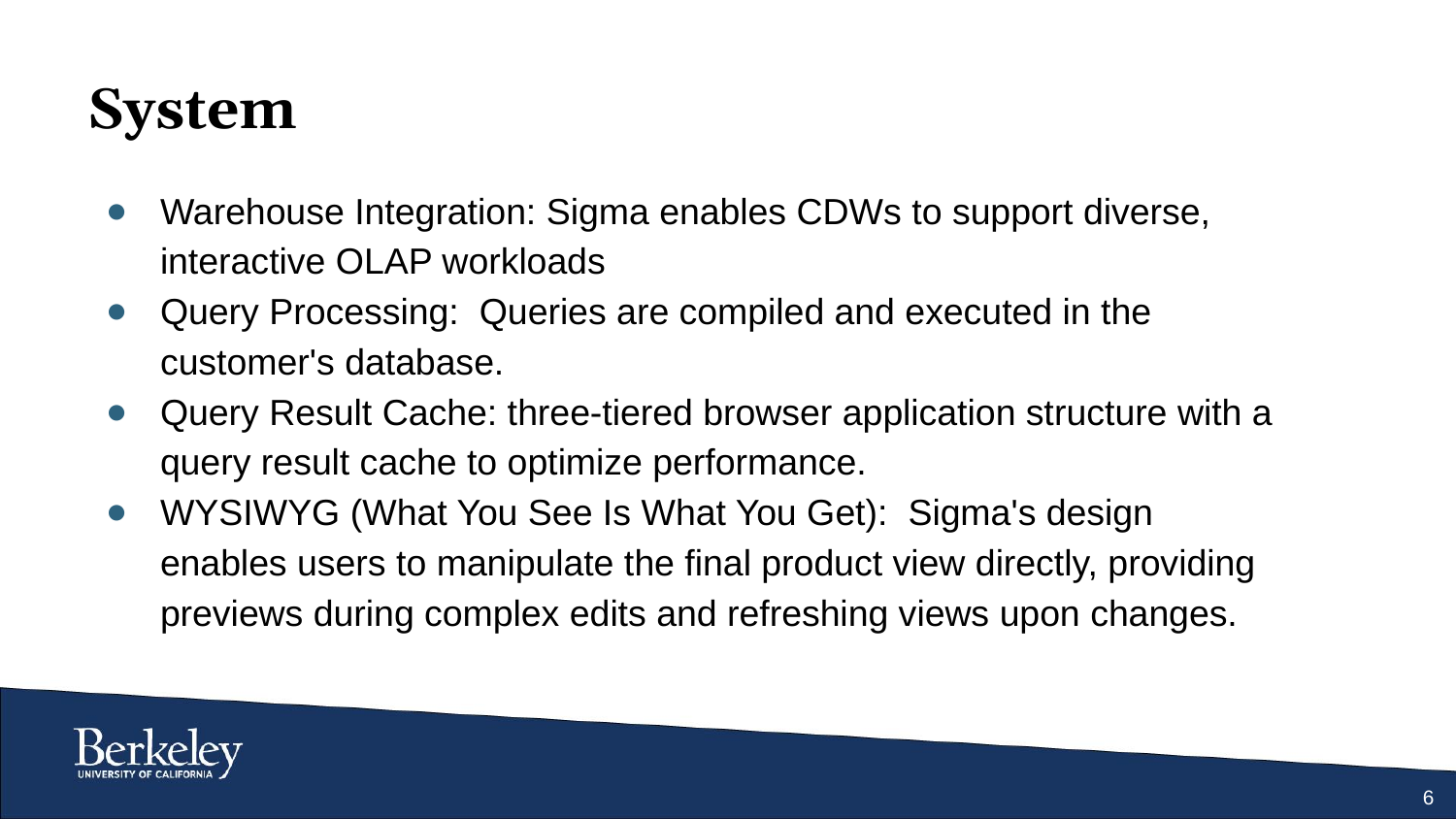

# System
Warehouse Integration: Sigma enables CDWs to support diverse, interactive OLAP workloads
Query Processing:  Queries are compiled and executed in the customer's database.
Query Result Cache: three-tiered browser application structure with a query result cache to optimize performance.
WYSIWYG (What You See Is What You Get):  Sigma's design enables users to manipulate the final product view directly, providing previews during complex edits and refreshing views upon changes.
6